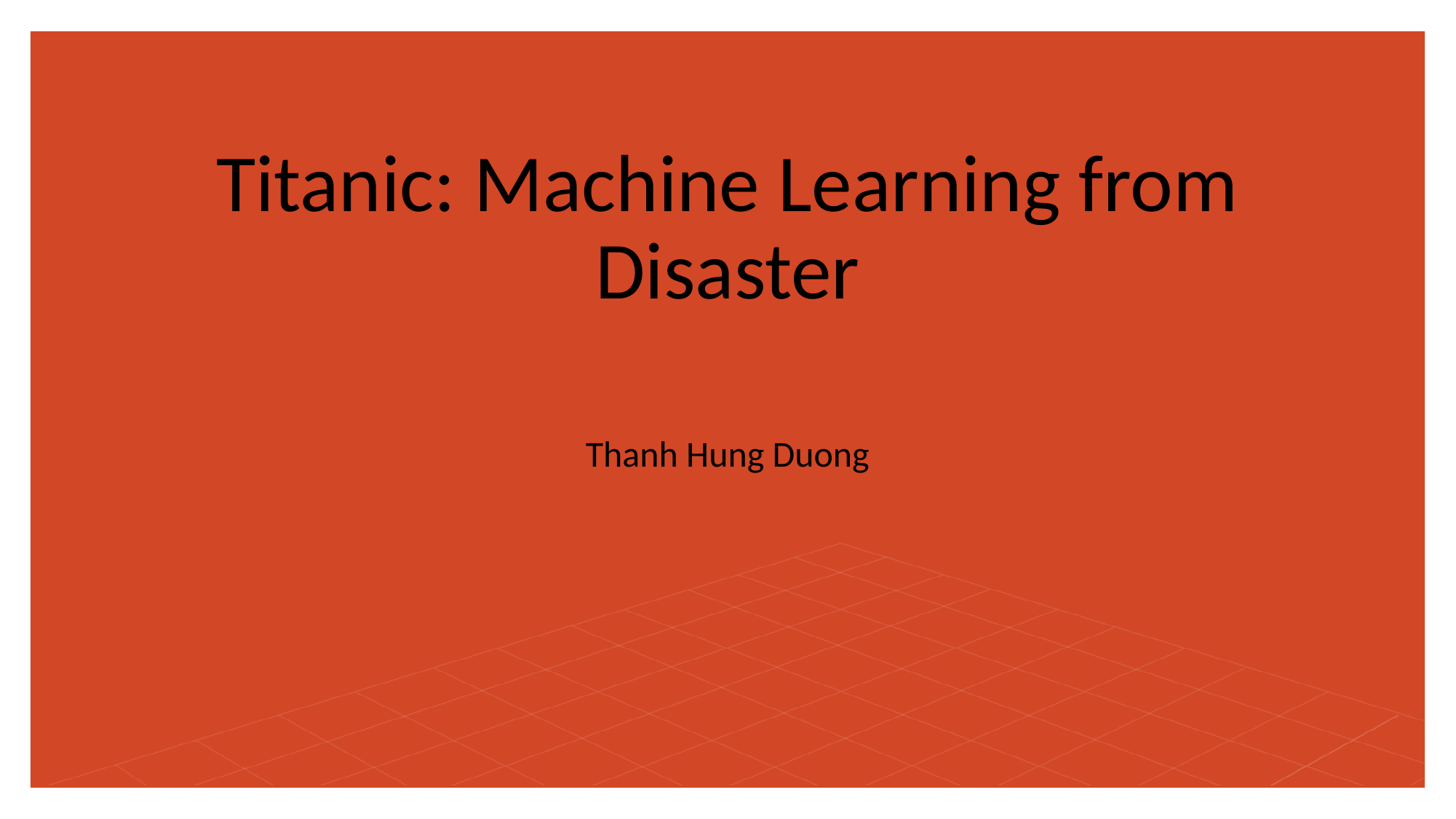

# Titanic: Machine Learning from Disaster
Thanh Hung Duong